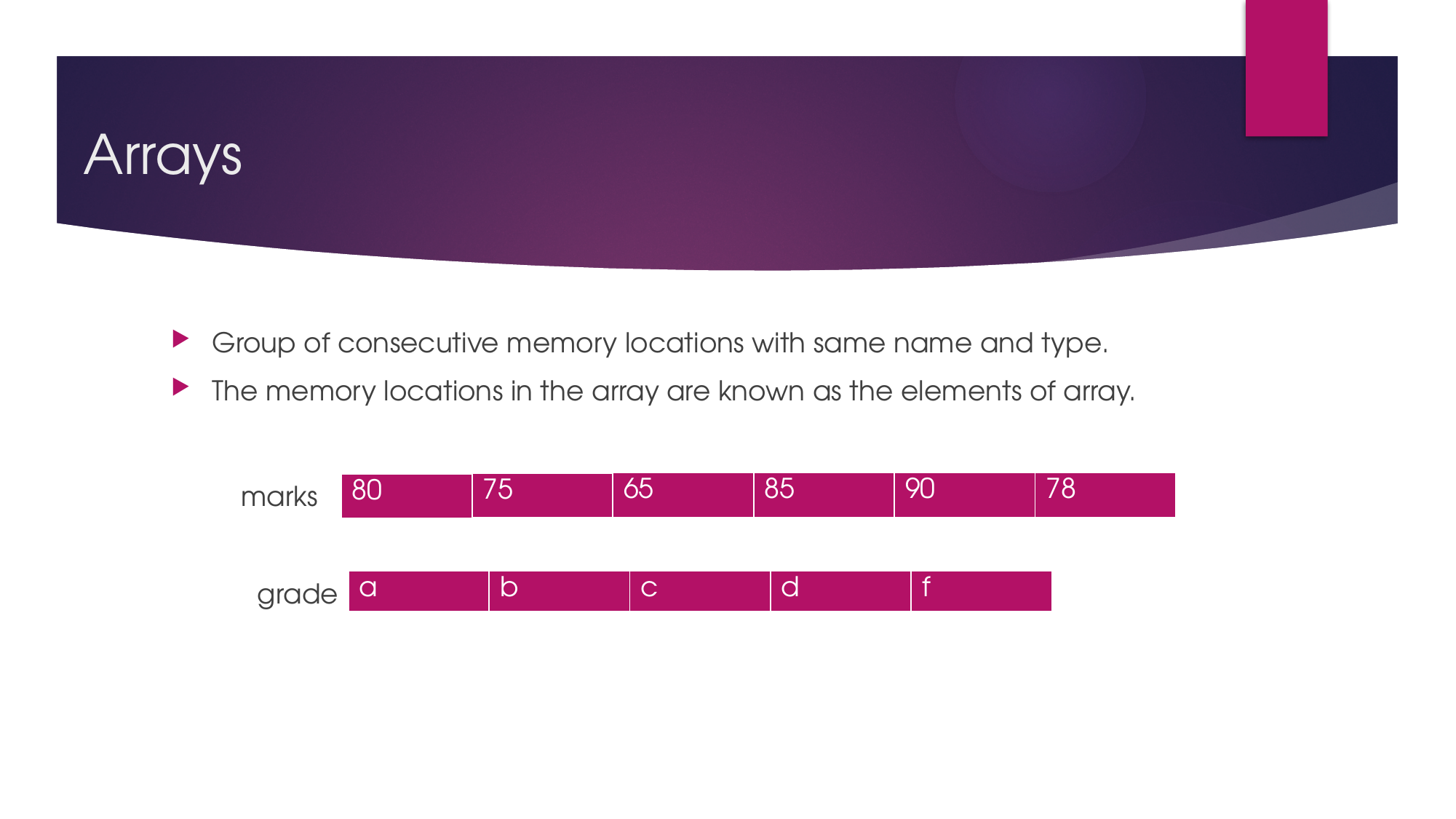

# Arrays
Group of consecutive memory locations with same name and type.
The memory locations in the array are known as the elements of array.

| 65 | 85 | 90 | 78 |
| --- | --- | --- | --- |
| 75 |
| --- |
marks
| 80 |
| --- |
grade
| a | b | c | d | f |
| --- | --- | --- | --- | --- |